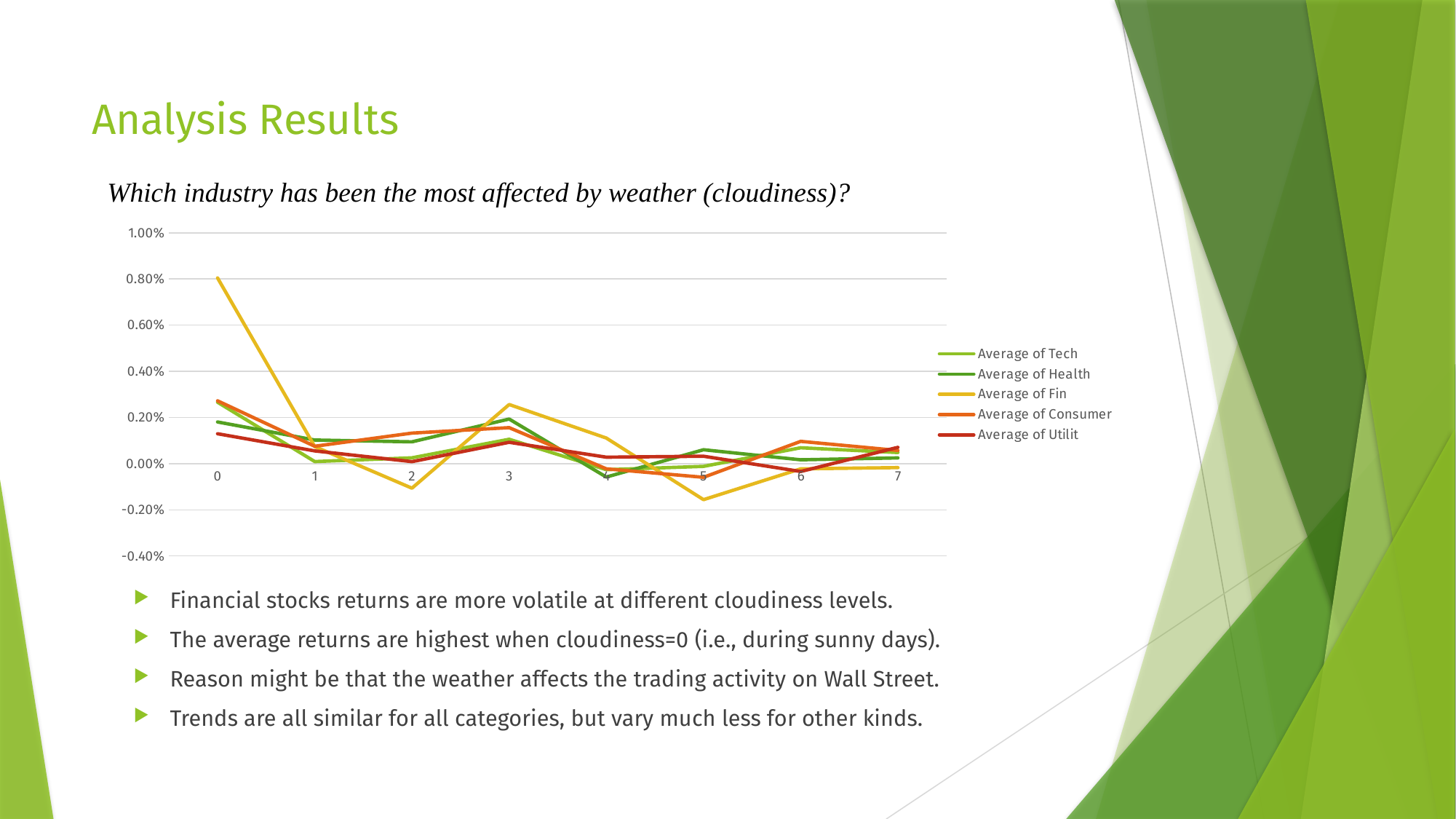

# Analysis Results
Which industry has been the most affected by weather (cloudiness)?

### Chart

| Category | Average of Tech | Average of Health | Average of Fin | Average of Consumer | Average of Utilit |
|---|---|---|---|---|---|
| 0 | 0.0026581669336562977 | 0.0018031254864247673 | 0.008042993723140855 | 0.002720430955351038 | 0.0012934329621468032 |
| 1 | 8.800942043412393e-05 | 0.0010215616649113485 | 0.0007375768985957609 | 0.0007507588628343851 | 0.0005508243039371842 |
| 2 | 0.0002501058307531652 | 0.0009433064253912195 | -0.0010644980082012744 | 0.0013220038627367835 | 8.407314718231243e-05 |
| 3 | 0.001054292966912649 | 0.0019306390677229415 | 0.002560361537568363 | 0.001557862650401447 | 0.000922557189148325 |
| 4 | -0.0002634095088836507 | -0.0005826153783919322 | 0.0011070242429955285 | -0.00022705310014752532 | 0.00027893132286567533 |
| 5 | -0.00012091938058659403 | 0.0006003772275666424 | -0.001562056722887813 | -0.0005938699243147789 | 0.0003202193675991883 |
| 6 | 0.0006869093098422872 | 0.00016499997720716267 | -0.0002267379697777257 | 0.0009631869540255827 | -0.00034126109906523685 |
| 7 | 0.0004801268123539471 | 0.0002462617328073379 | -0.00017162905860532295 | 0.0005692824000715429 | 0.0007045532867684582 |
Financial stocks returns are more volatile at different cloudiness levels.
The average returns are highest when cloudiness=0 (i.e., during sunny days).
Reason might be that the weather affects the trading activity on Wall Street.
Trends are all similar for all categories, but vary much less for other kinds.